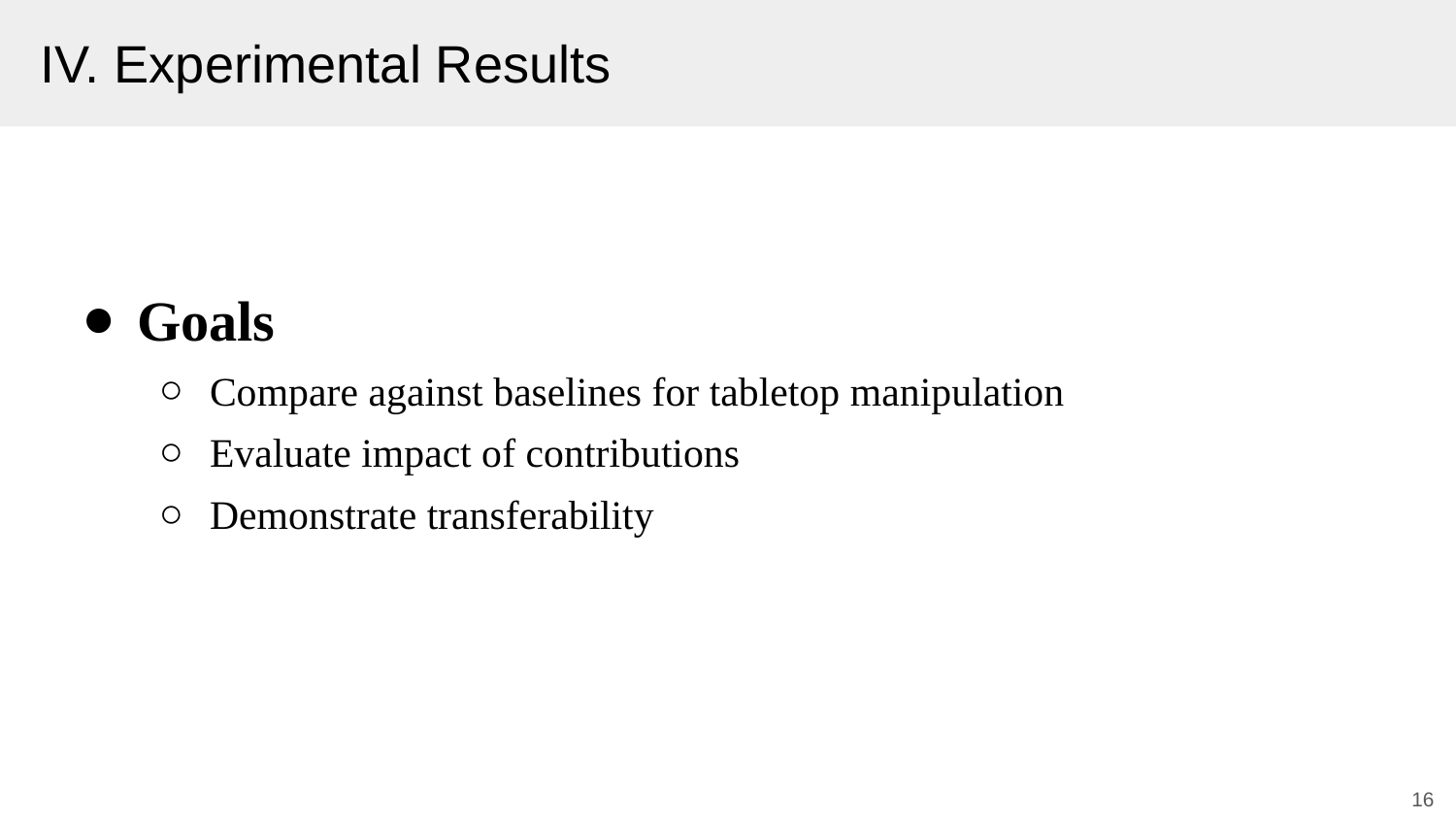

# IV. Experimental Results
Goals
Compare against baselines for tabletop manipulation
Evaluate impact of contributions
Demonstrate transferability

16
16